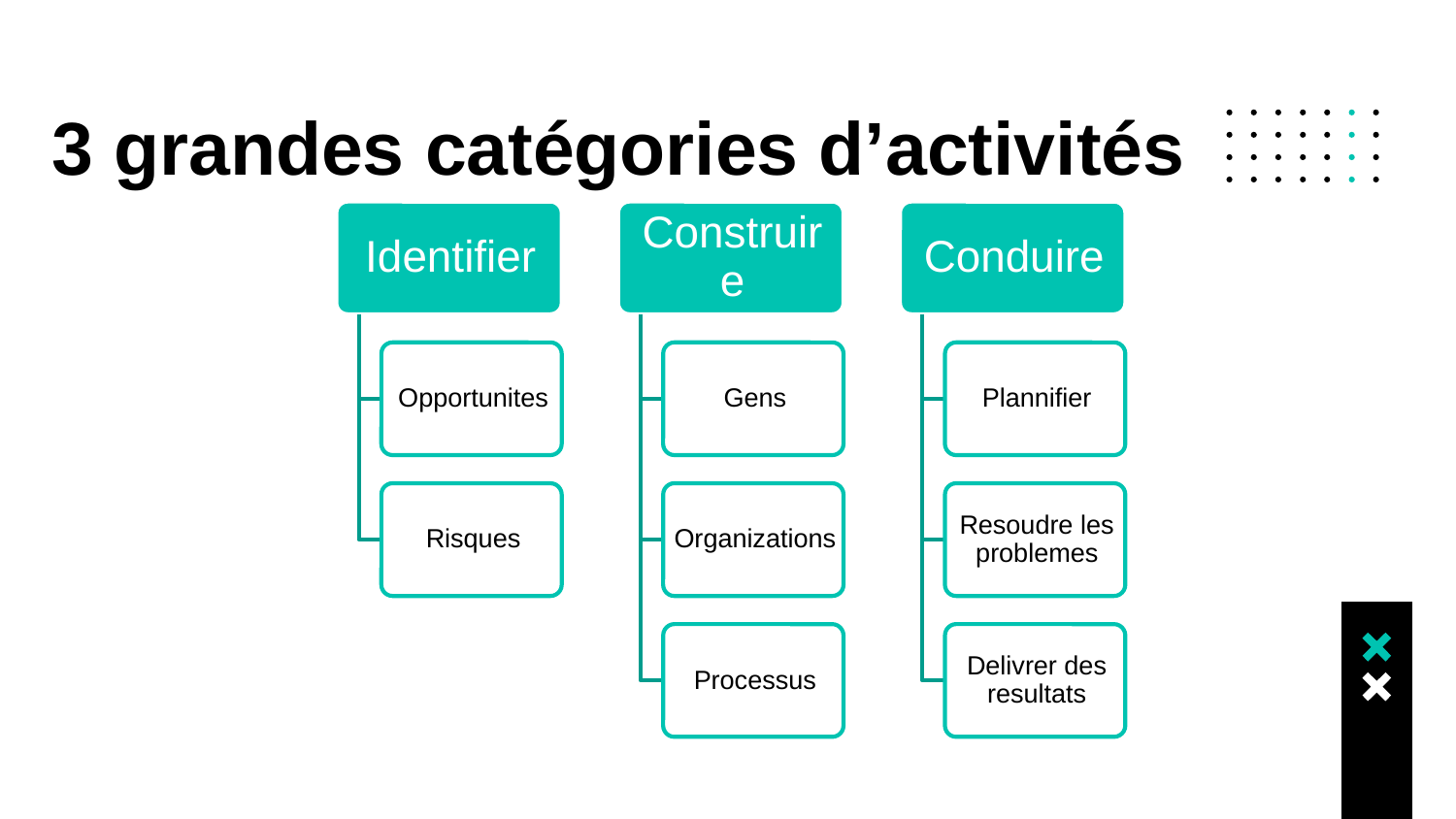

# 3 grandes catégories d’activités
Identifier
Opportunites
Risques
Construire
Gens
Organizations
Processus
Conduire
Plannifier
Resoudre les problemes
Delivrer des resultats